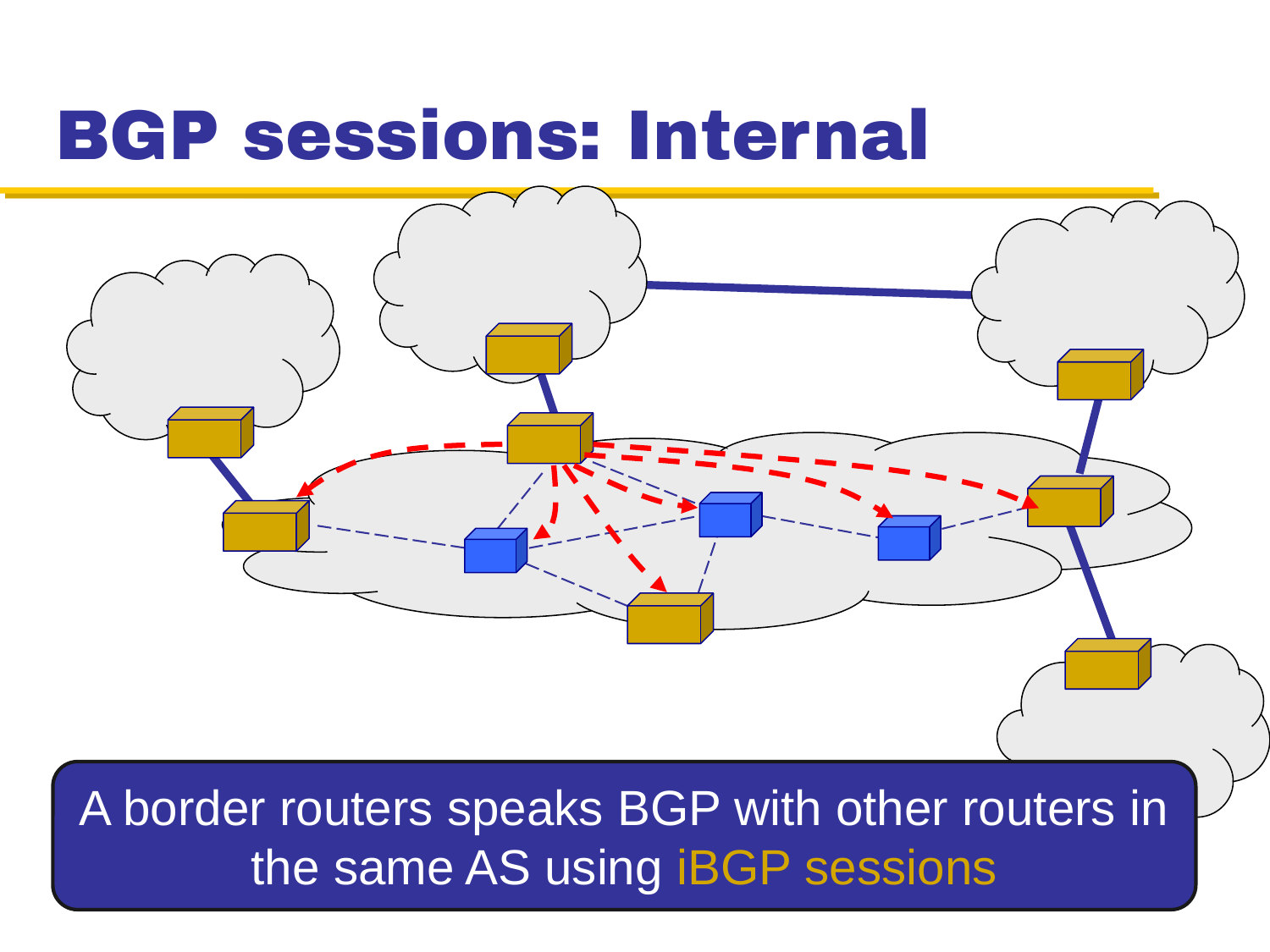

# BGP sessions: Internal

A border routers speaks BGP with other routers in the same AS using iBGP sessions
March 15, 2023
EECS 489 – Lecture 15
16